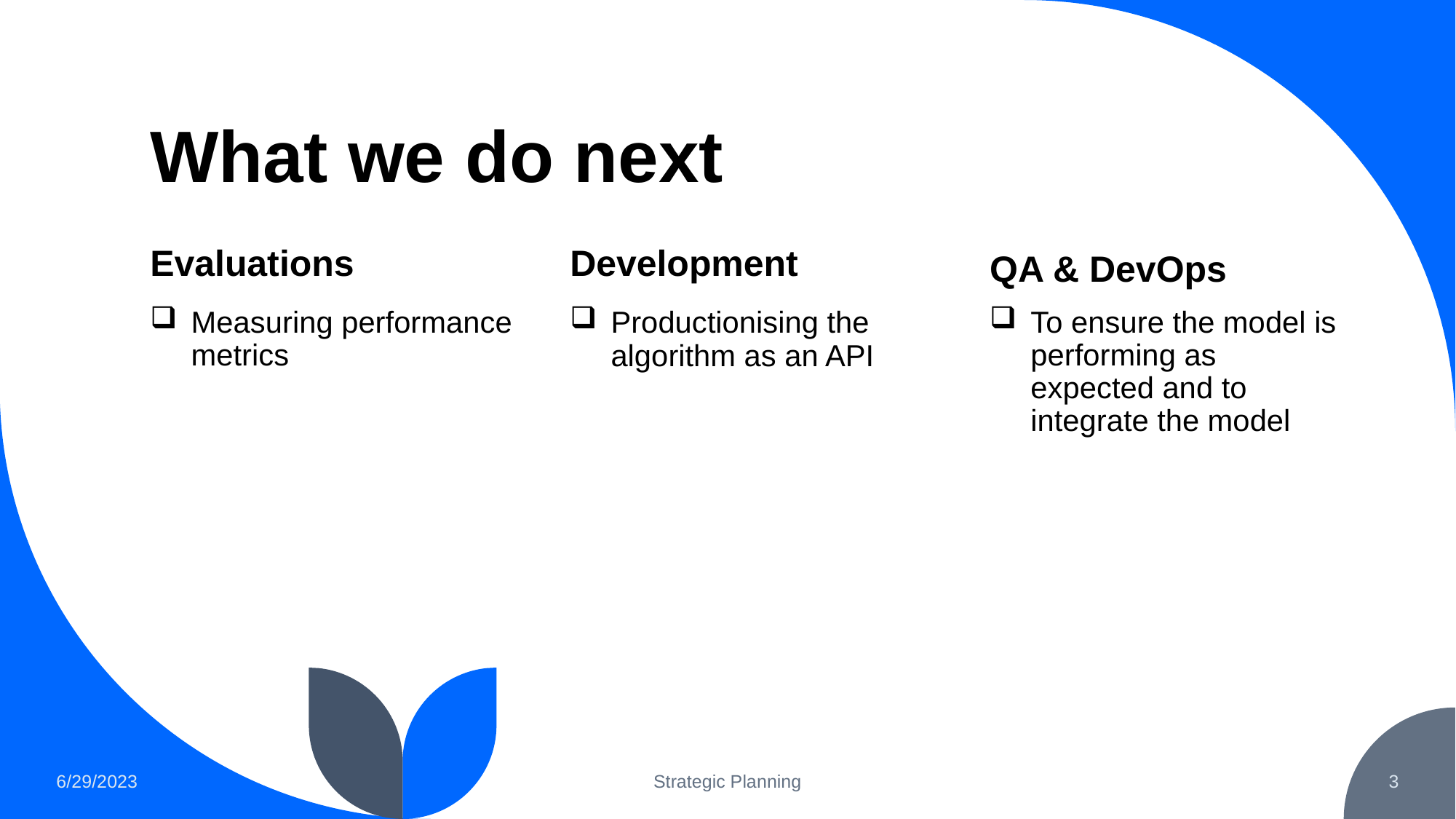

# What we do next
Evaluations
Development
QA & DevOps
Measuring performance metrics

Productionising the algorithm as an API

To ensure the model is performing as expected and to integrate the model
6/29/2023
Strategic Planning
3